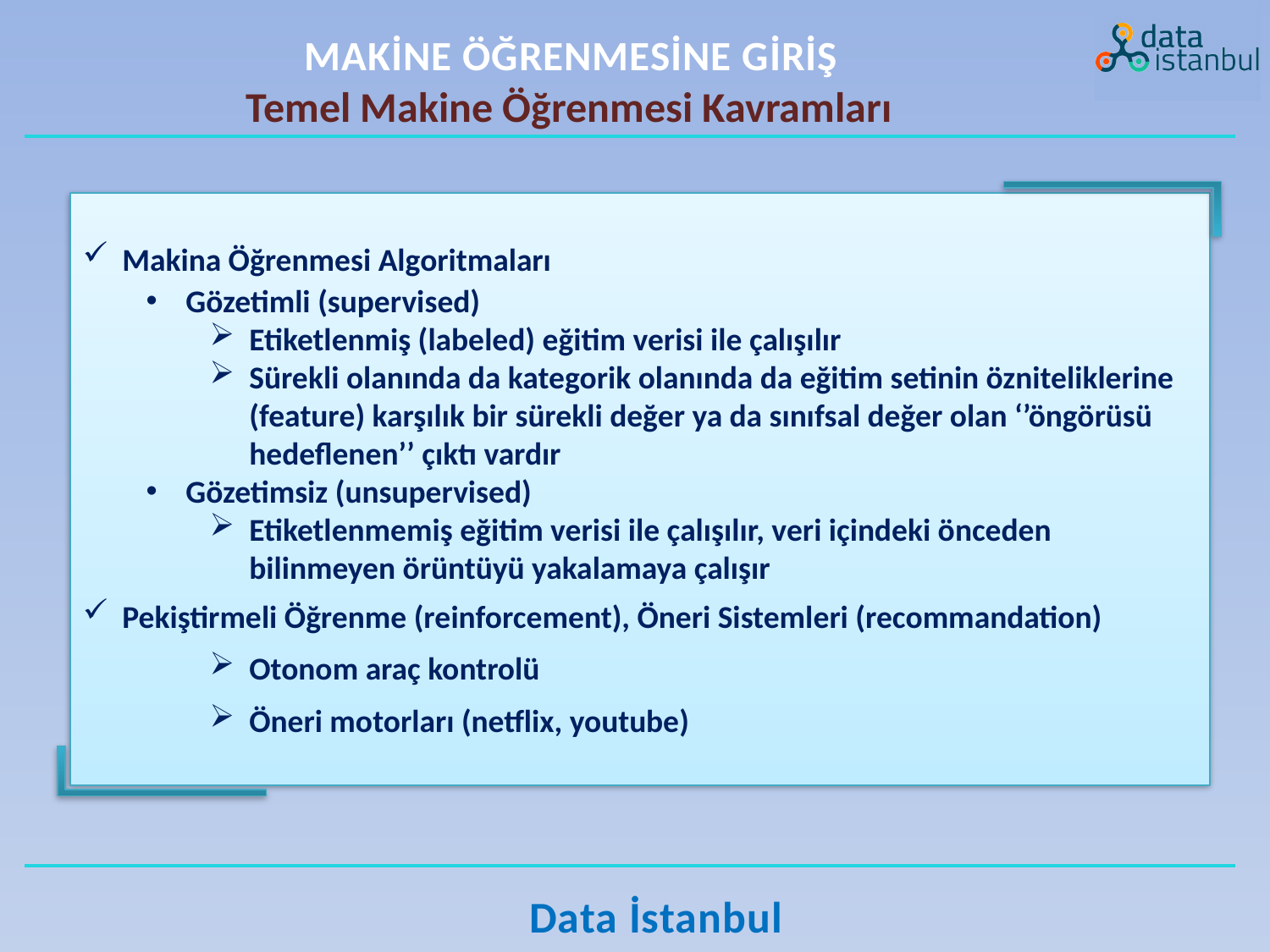

MAKİNE ÖĞRENMESİNE GİRİŞ
Temel Makine Öğrenmesi Kavramları

Makina Öğrenmesi Algoritmaları
Gözetimli (supervised)
Etiketlenmiş (labeled) eğitim verisi ile çalışılır
Sürekli olanında da kategorik olanında da eğitim setinin özniteliklerine (feature) karşılık bir sürekli değer ya da sınıfsal değer olan ‘’öngörüsü hedeflenen’’ çıktı vardır
Gözetimsiz (unsupervised)
Etiketlenmemiş eğitim verisi ile çalışılır, veri içindeki önceden bilinmeyen örüntüyü yakalamaya çalışır
Pekiştirmeli Öğrenme (reinforcement), Öneri Sistemleri (recommandation)
Otonom araç kontrolü
Öneri motorları (netflix, youtube)